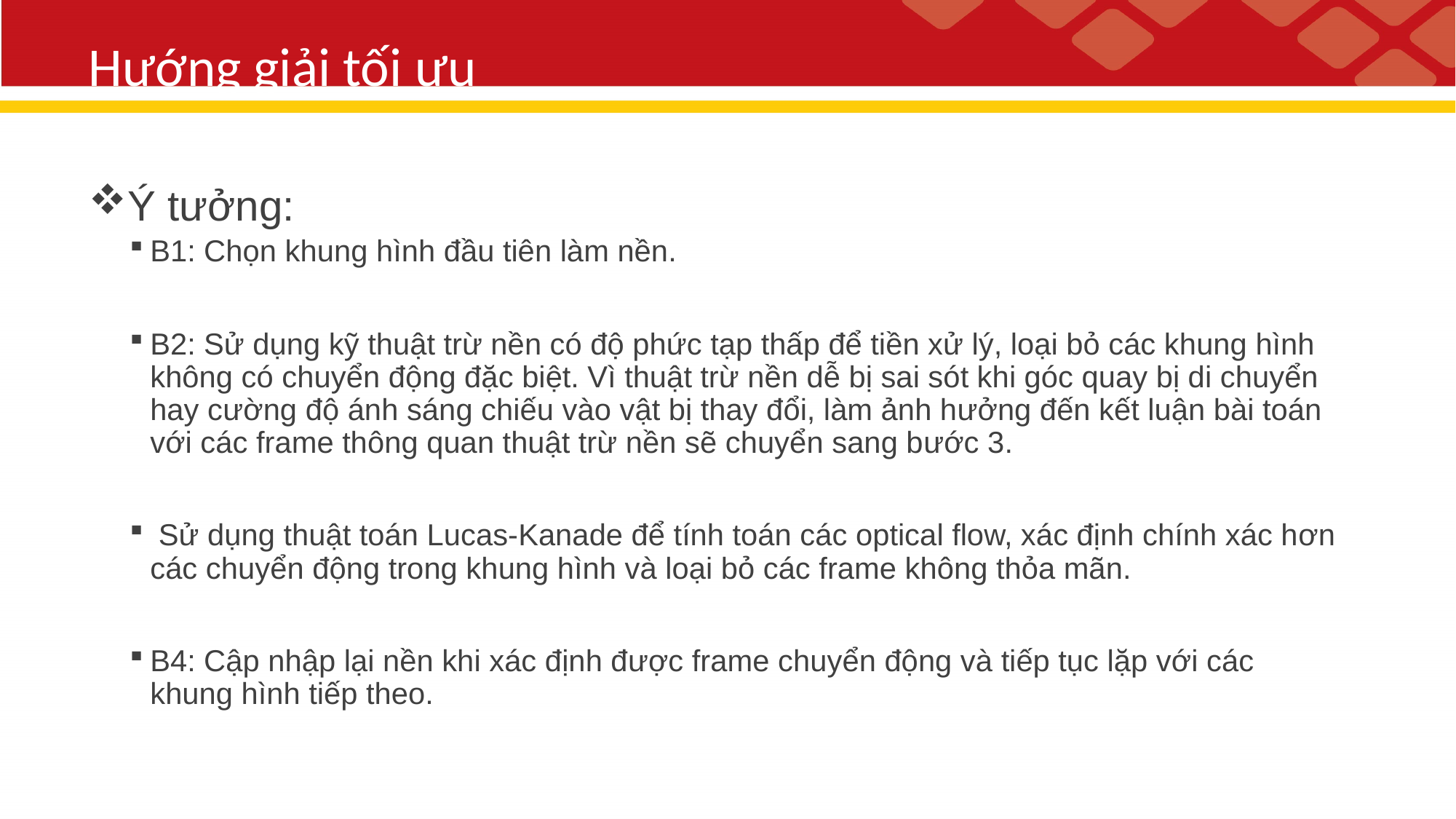

# Hướng giải tối ưu
Ý tưởng:
B1: Chọn khung hình đầu tiên làm nền.

B2: Sử dụng kỹ thuật trừ nền có độ phức tạp thấp để tiền xử lý, loại bỏ các khung hình không có chuyển động đặc biệt. Vì thuật trừ nền dễ bị sai sót khi góc quay bị di chuyển hay cường độ ánh sáng chiếu vào vật bị thay đổi, làm ảnh hưởng đến kết luận bài toán  với các frame thông quan thuật trừ nền sẽ chuyển sang bước 3.

 Sử dụng thuật toán Lucas-Kanade để tính toán các optical flow, xác định chính xác hơn các chuyển động trong khung hình và loại bỏ các frame không thỏa mãn.

B4: Cập nhập lại nền khi xác định được frame chuyển động và tiếp tục lặp với các khung hình tiếp theo.